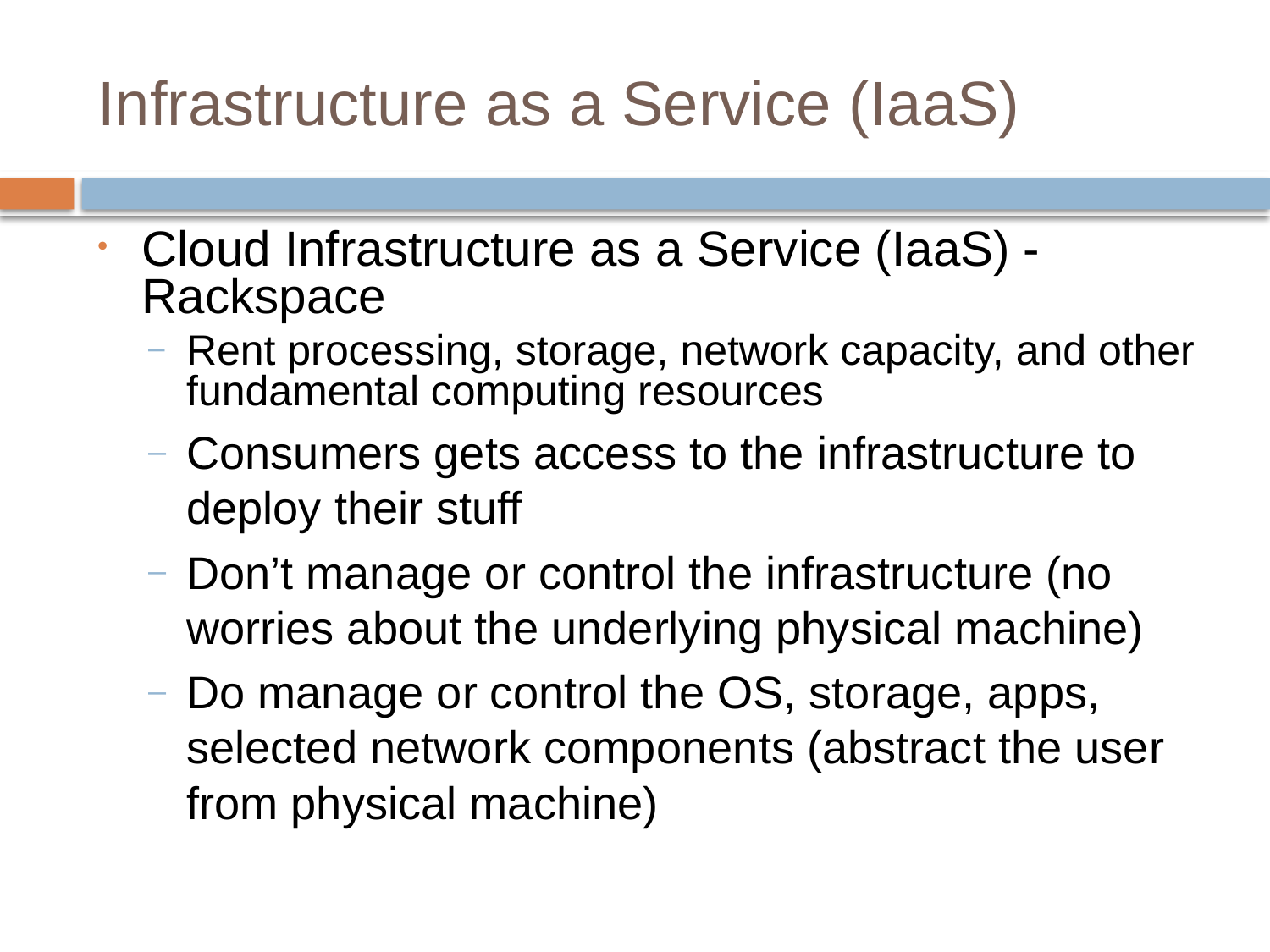

# Infrastructure as a Service (IaaS)
Cloud Infrastructure as a Service (IaaS) - Rackspace
Rent processing, storage, network capacity, and other fundamental computing resources
Consumers gets access to the infrastructure to deploy their stuff
Don’t manage or control the infrastructure (no worries about the underlying physical machine)
Do manage or control the OS, storage, apps, selected network components (abstract the user from physical machine)